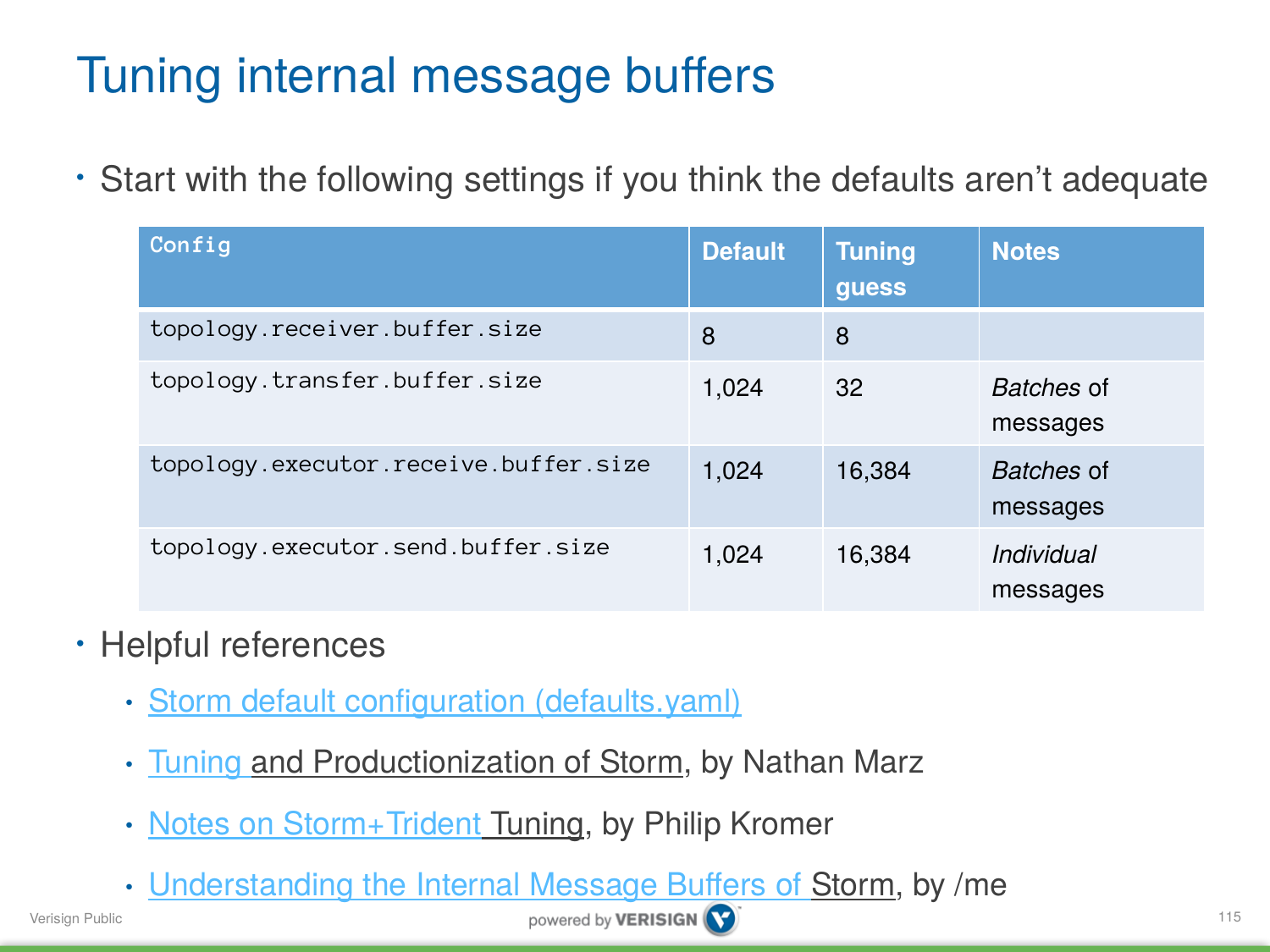

# Tuning internal message buffers
Start with the following settings if you think the defaults aren’t adequate

Helpful references
Storm default configuration (defaults.yaml)
Tuning and Productionization of Storm, by Nathan Marz
Notes on Storm+Trident Tuning, by Philip Kromer
Understanding the Internal Message Buffers of Storm, by /me
| Config | Default | Tuning guess | Notes |
| --- | --- | --- | --- |
| topology.receiver.buffer.size | 8 | 8 |  |
| topology.transfer.buffer.size | 1,024 | 32 | Batches of messages |
| topology.executor.receive.buffer.size | 1,024 | 16,384 | Batches of messages |
| topology.executor.send.buffer.size | 1,024 | 16,384 | Individual messages |
115